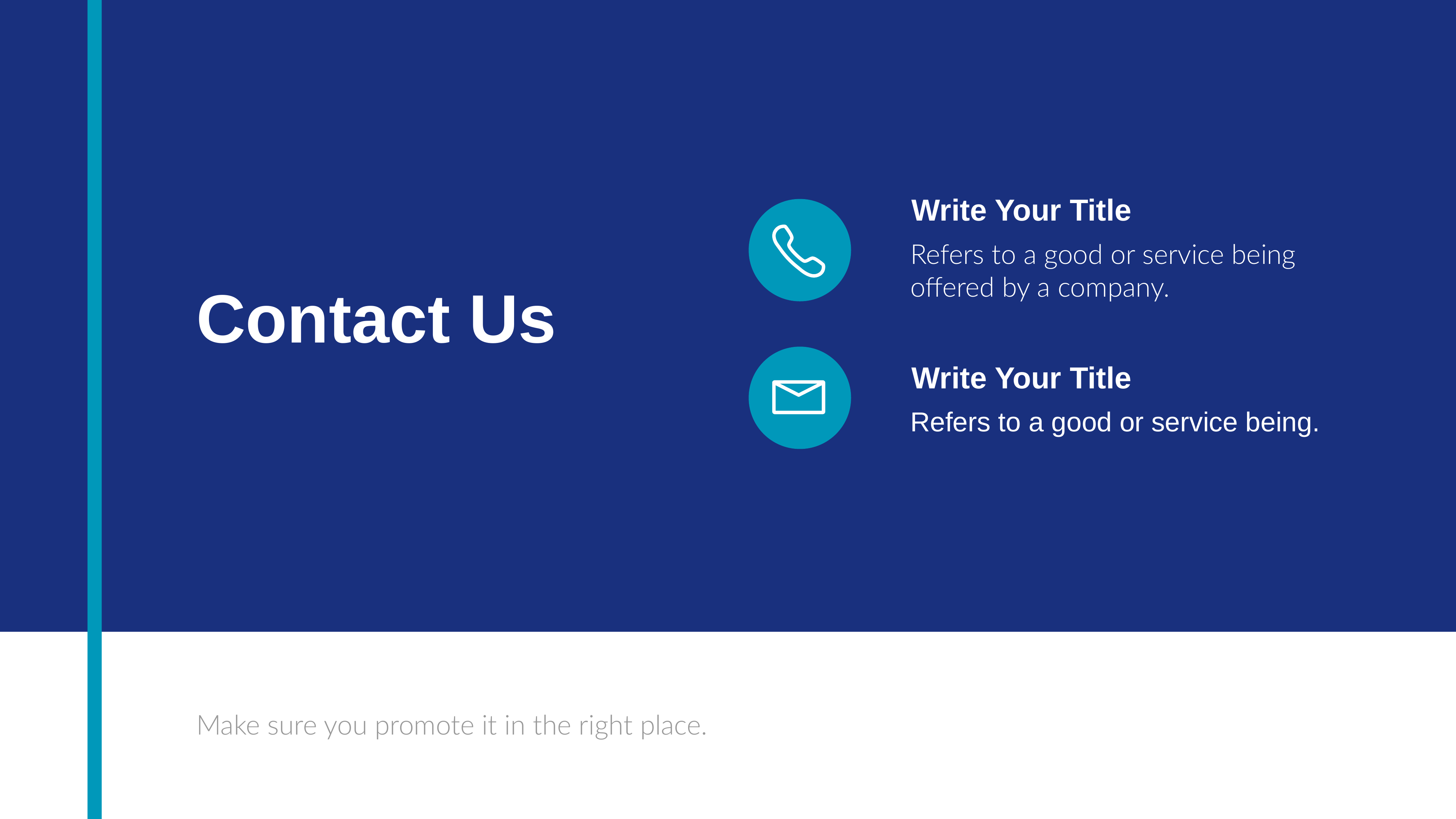

Write Your Title
Refers to a good or service being offered by a company.
Write Your Title
Refers to a good or service being.

Contact Us

Make sure you promote it in the right place.